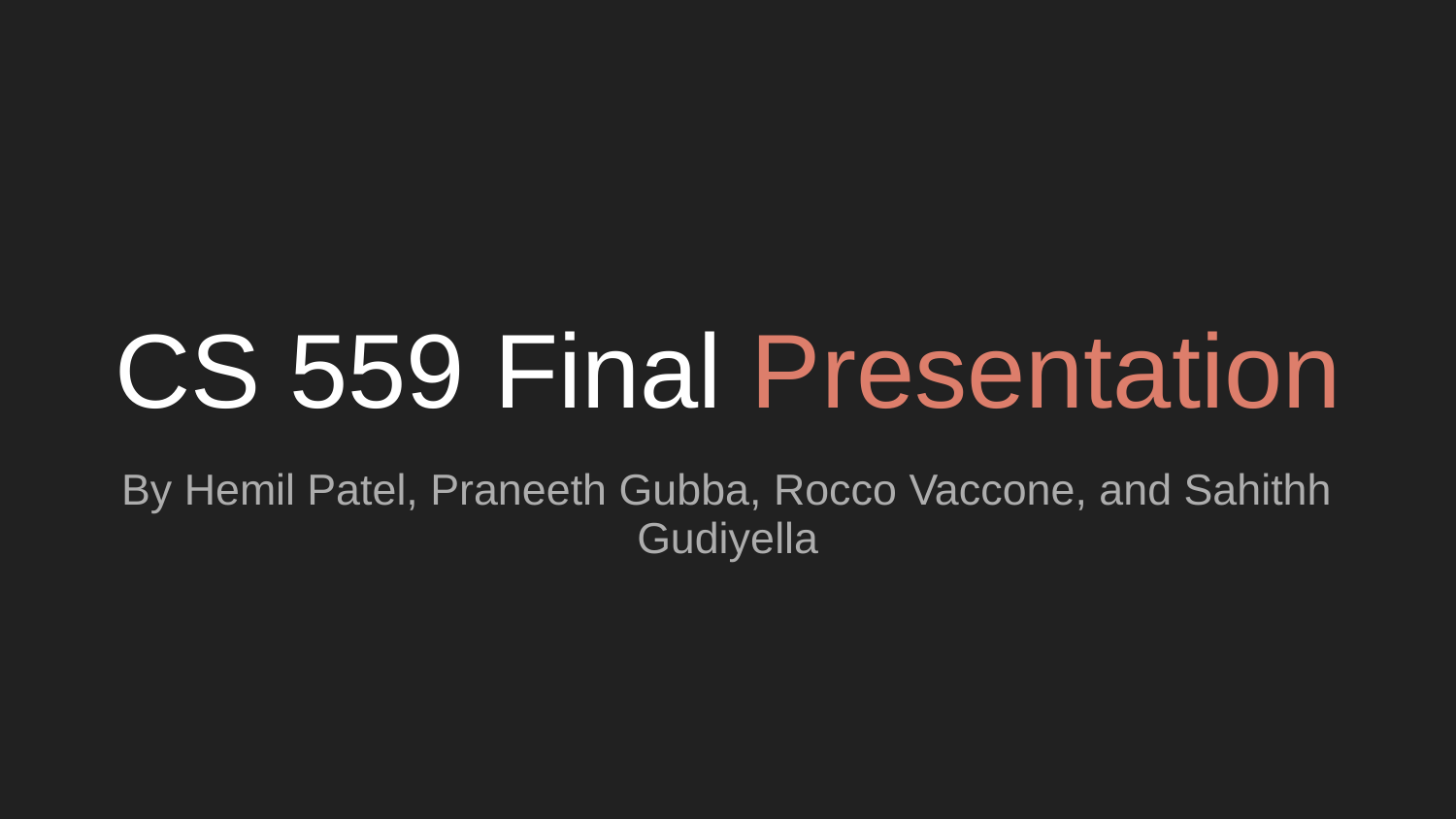

# CS 559 Final Presentation
By Hemil Patel, Praneeth Gubba, Rocco Vaccone, and Sahithh Gudiyella